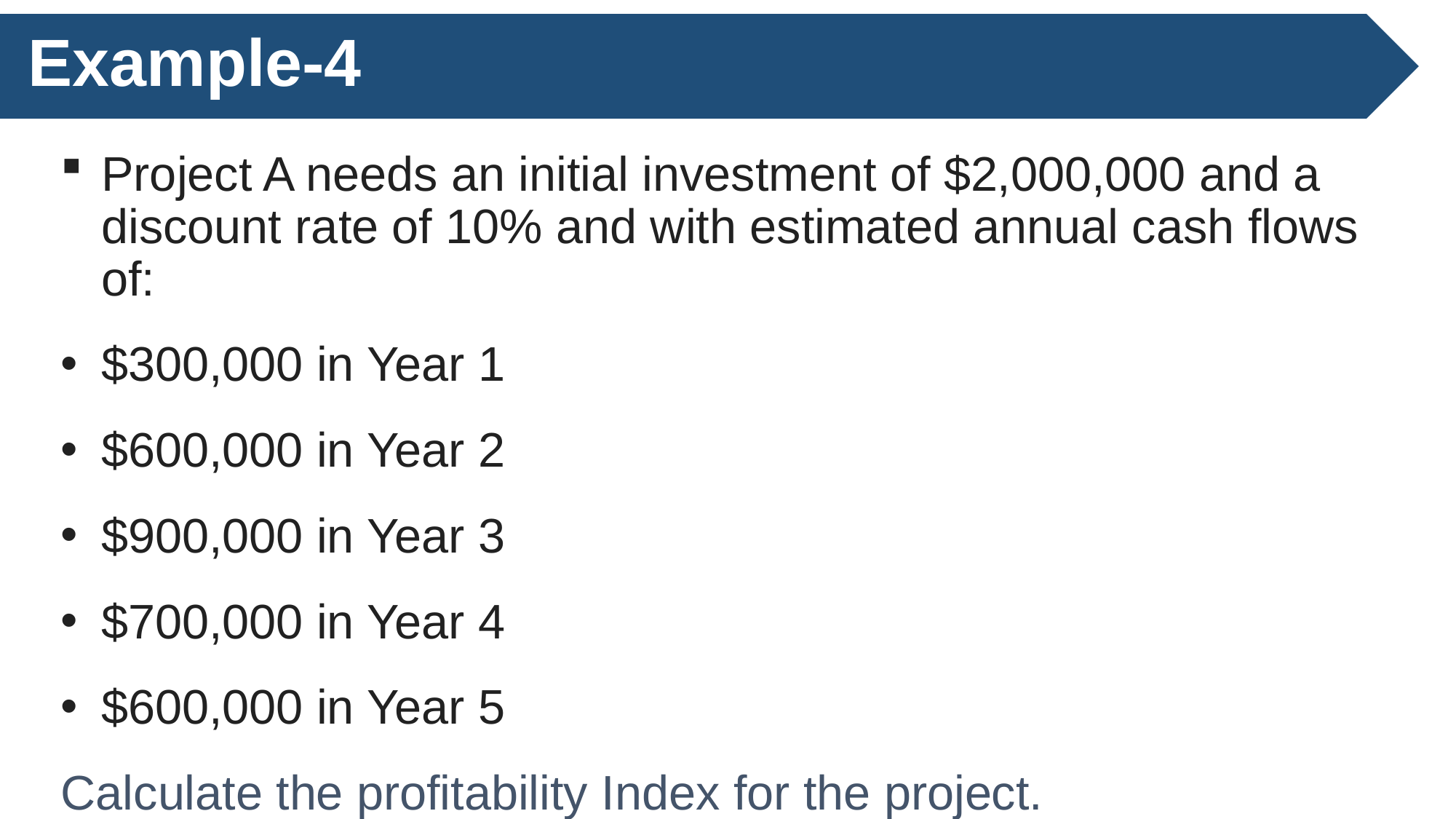

# Example-4
Project A needs an initial investment of $2,000,000 and a discount rate of 10% and with estimated annual cash flows of:
$300,000 in Year 1
$600,000 in Year 2
$900,000 in Year 3
$700,000 in Year 4
$600,000 in Year 5
Calculate the profitability Index for the project.